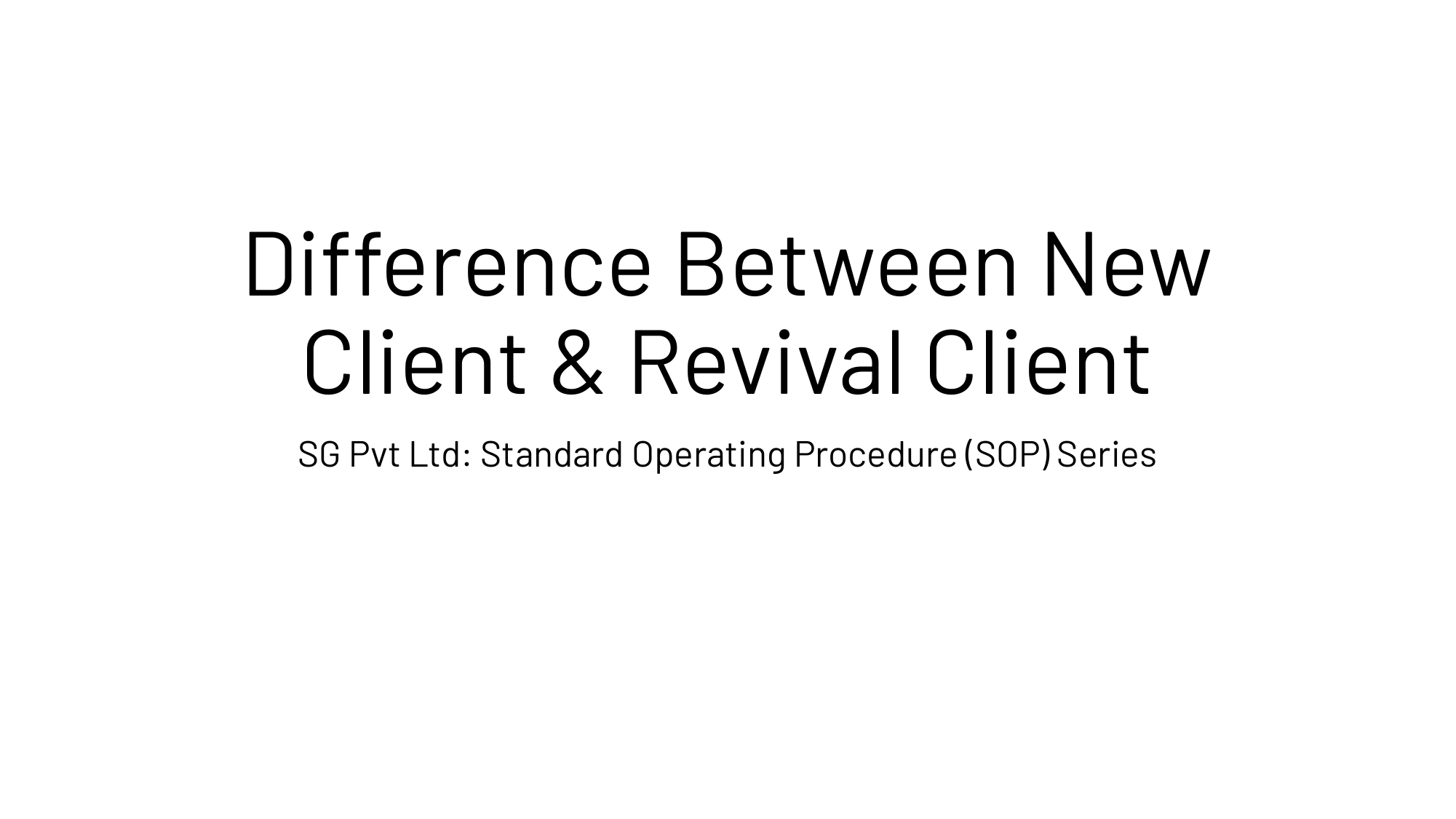

# Difference Between New Client & Revival Client
SG Pvt Ltd: Standard Operating Procedure (SOP) Series